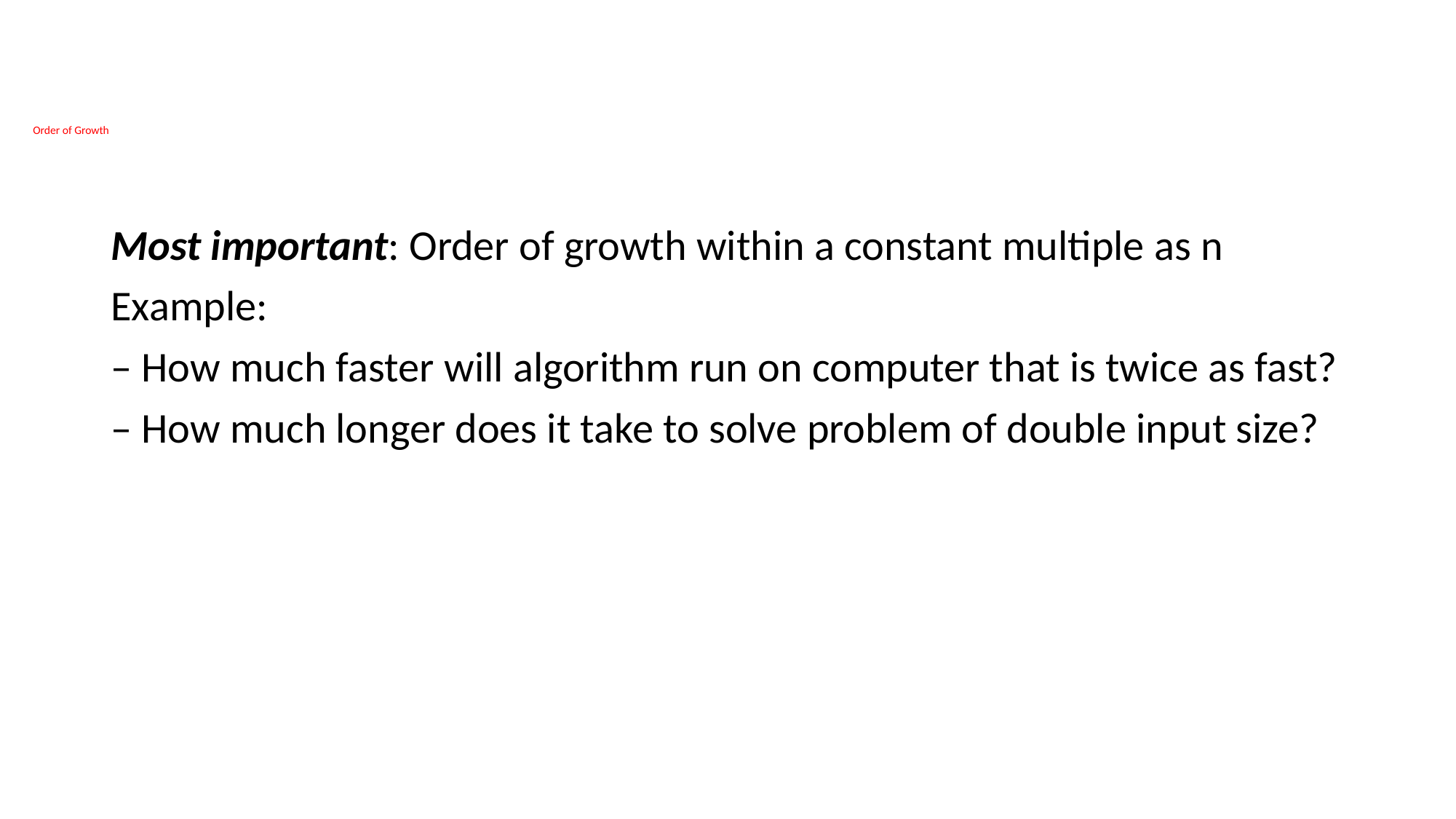

# Order of Growth
Most important: Order of growth within a constant multiple as n
Example:
– How much faster will algorithm run on computer that is twice as fast?
– How much longer does it take to solve problem of double input size?